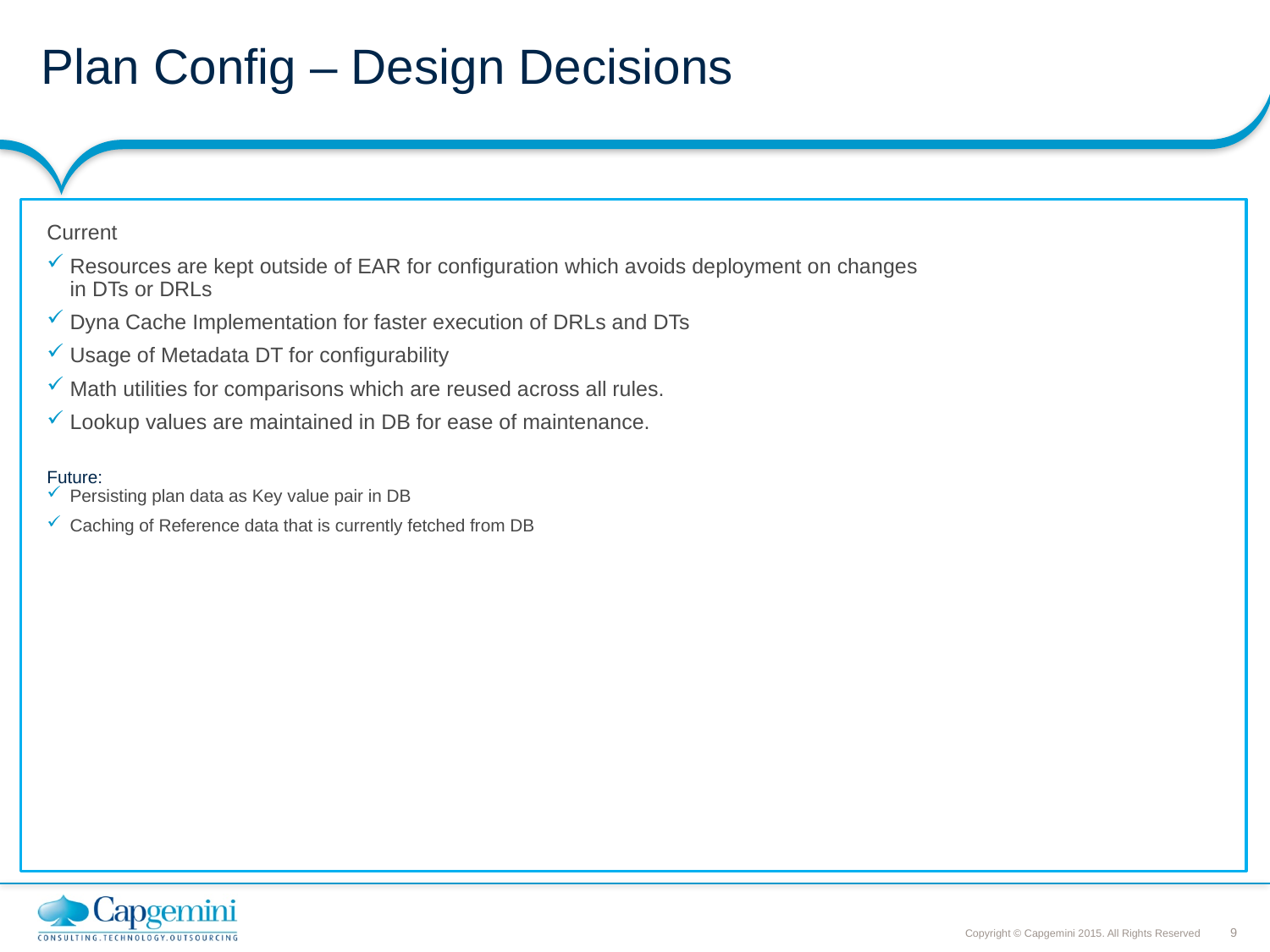

# Plan Config – Design Decisions

Current
Resources are kept outside of EAR for configuration which avoids deployment on changes in DTs or DRLs
Dyna Cache Implementation for faster execution of DRLs and DTs
Usage of Metadata DT for configurability
Math utilities for comparisons which are reused across all rules.
Lookup values are maintained in DB for ease of maintenance.

Future:
Persisting plan data as Key value pair in DB
Caching of Reference data that is currently fetched from DB